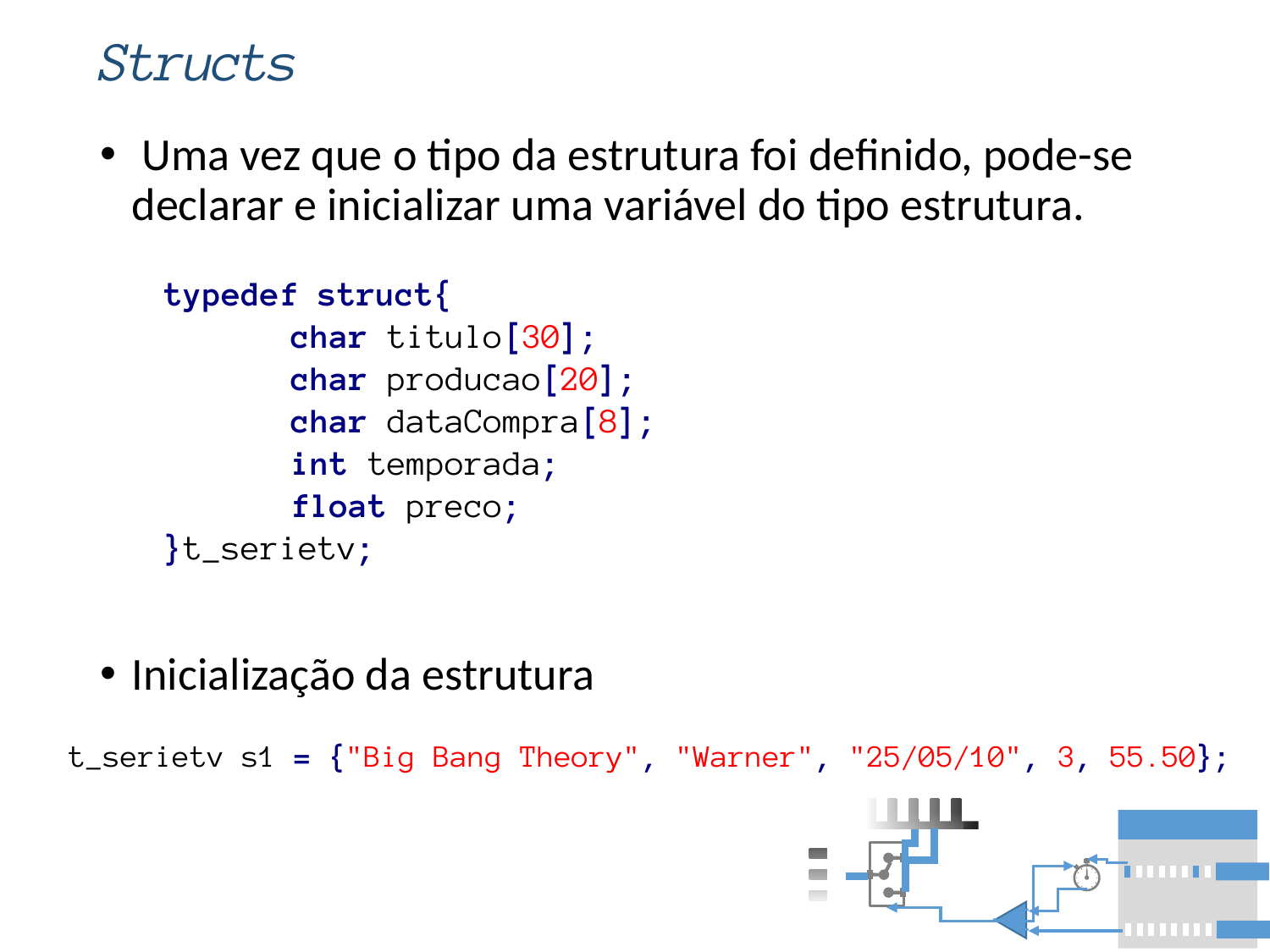

# Structs
 Uma vez que o tipo da estrutura foi definido, pode-se declarar e inicializar uma variável do tipo estrutura.

Inicialização da estrutura
typedef struct{
	char titulo[30];
	char producao[20];
	char dataCompra[8];
	int temporada;
	float preco;
}t_serietv;
t_serietv s1 = {"Big Bang Theory", "Warner", "25/05/10", 3, 55.50};